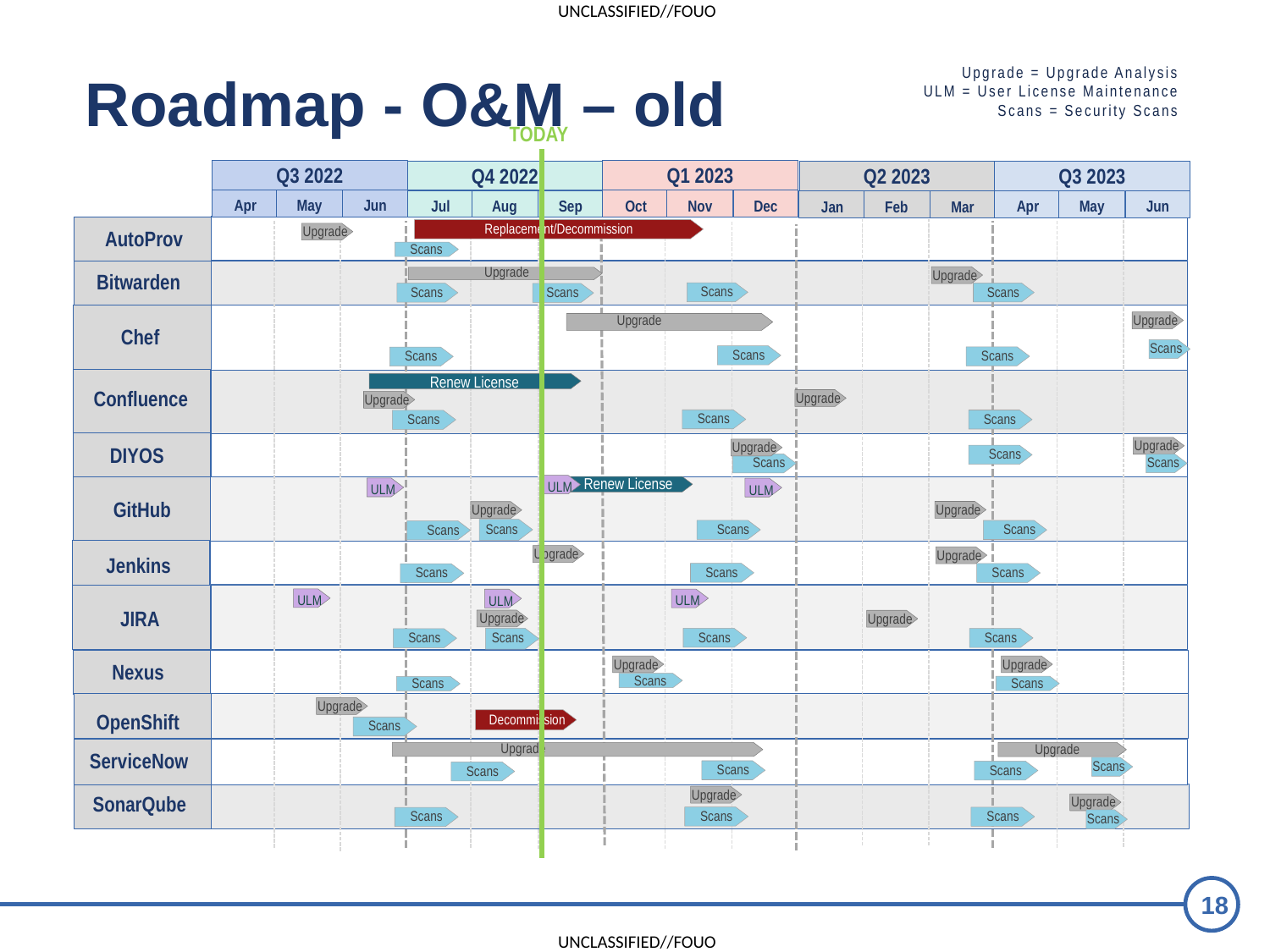

Upgrade = Upgrade Analysis
ULM = User License Maintenance
Scans = Security Scans
Roadmap - O&M – old
TODAY
Q3 2022

Apr
May
Jun

Q1 2023

Oct
Nov
Dec

Q4 2022

Jul
Aug
Sep

Q3 2023

Apr
May
Jun

Q2 2023

Jan
Feb
Mar

Replacement/Decommission

Upgrade

AutoProv
Scans

Upgrade

Upgrade

Bitwarden
Scans

Scans

Scans

Scans

Upgrade

Upgrade

Chef
Scans

Scans

Scans

Scans

Renew License

Confluence
Upgrade

Upgrade

Scans

Scans

Scans

Upgrade

Upgrade

DIYOS
Scans

Scans

Scans

Renew License

ULM

ULM

ULM

GitHub
Upgrade

Upgrade

Scans

Scans

Scans

Scans

Upgrade

Upgrade

Jenkins
Scans

Scans

Scans

ULM

ULM

ULM

JIRA
Upgrade

Upgrade

Scans

Scans

Scans

Scans

Upgrade

Upgrade

Nexus
Scans

Scans

Scans

Upgrade

OpenShift
Decommission

Scans

Upgrade

Upgrade

ServiceNow
Scans

Scans

Scans

Scans

Upgrade

SonarQube
Upgrade

Scans

Scans

Scans

Scans

18